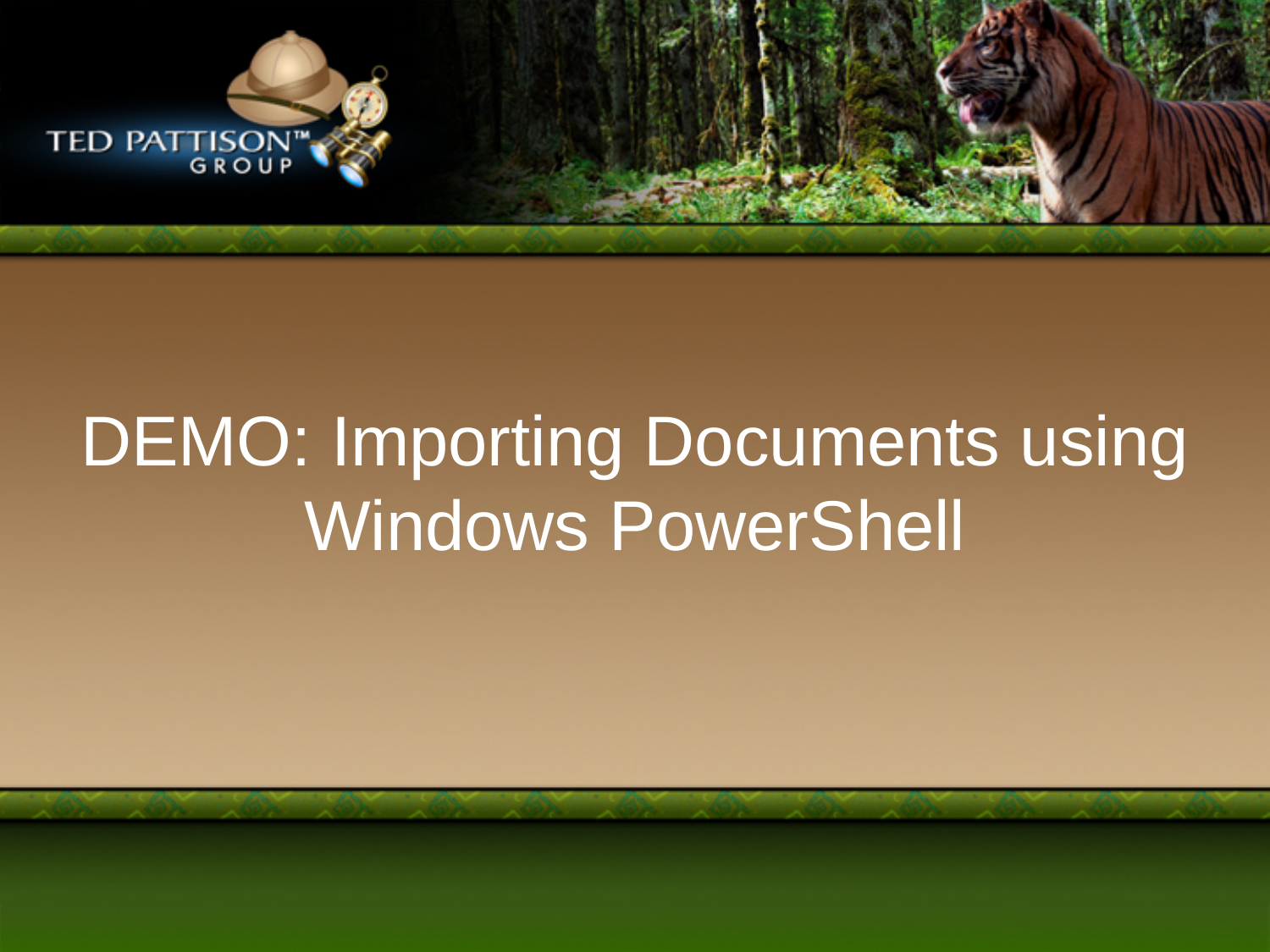

# DEMO: Importing Documents using Windows PowerShell